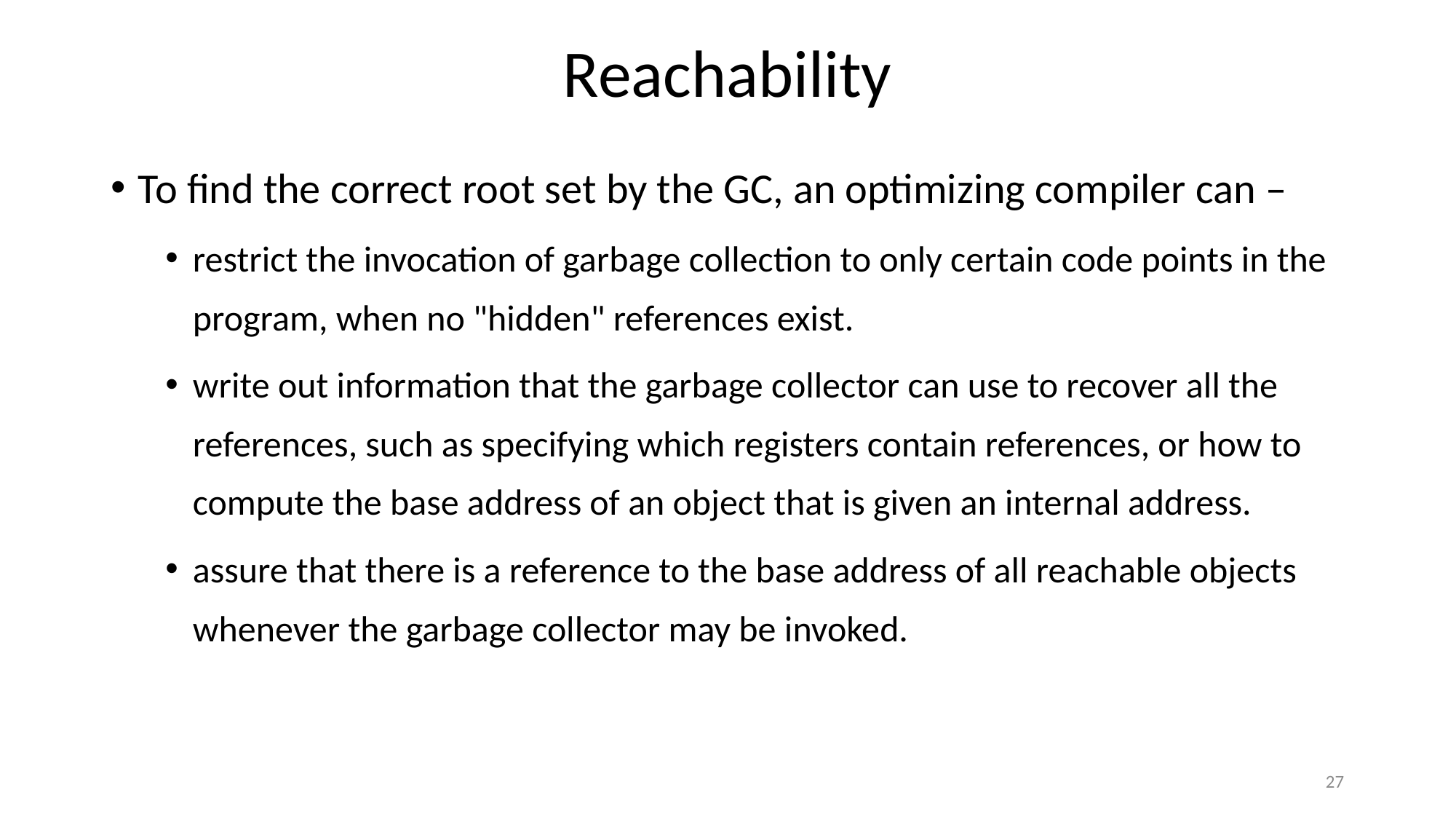

# Reachability
To find the correct root set by the GC, an optimizing compiler can –
restrict the invocation of garbage collection to only certain code points in the program, when no "hidden" references exist.
write out information that the garbage collector can use to recover all the references, such as specifying which registers contain references, or how to compute the base address of an object that is given an internal address.
assure that there is a reference to the base address of all reachable objects whenever the garbage collector may be invoked.

27